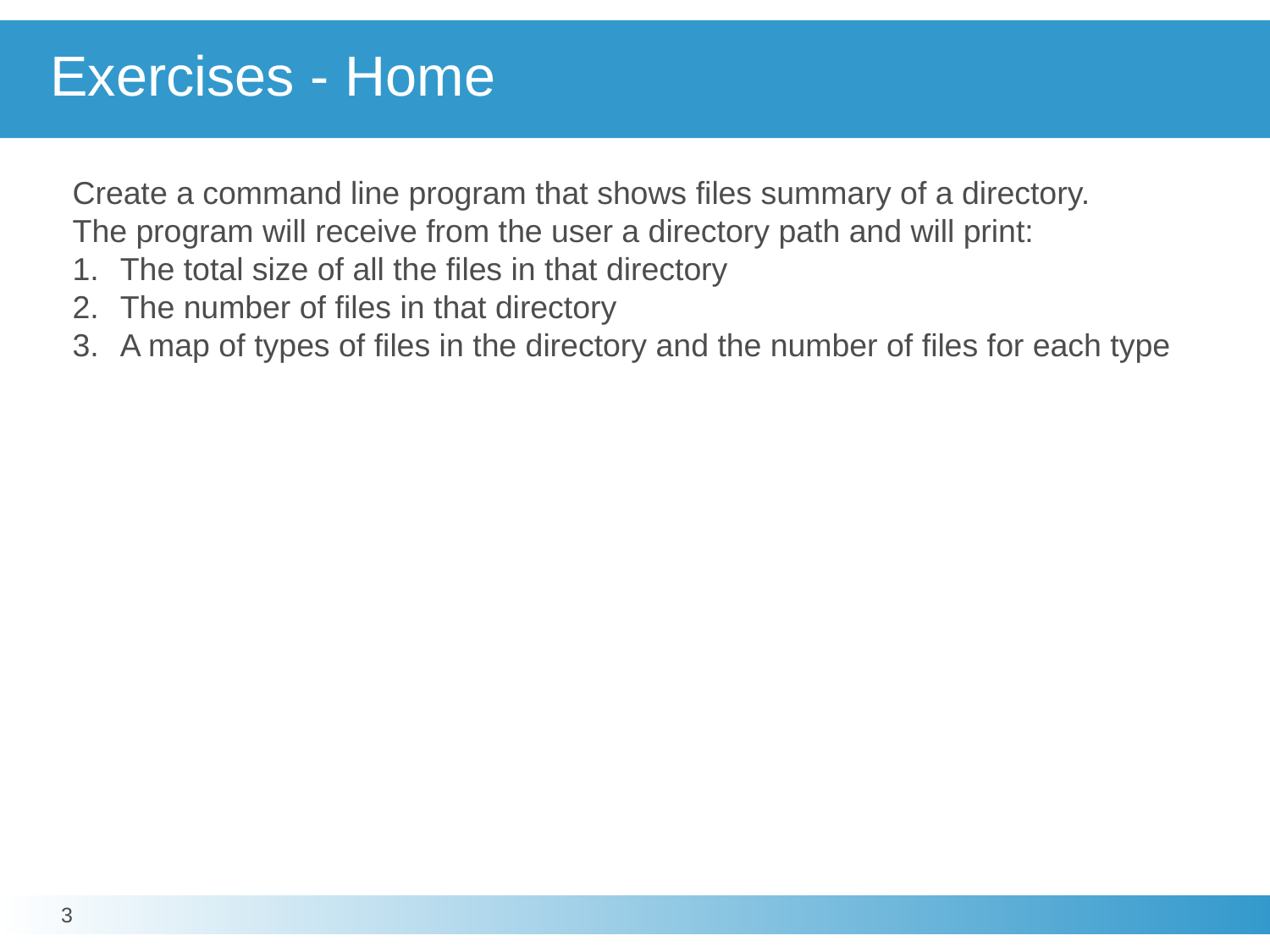

# Exercises - Home
Create a command line program that shows files summary of a directory.
The program will receive from the user a directory path and will print:
The total size of all the files in that directory
The number of files in that directory
A map of types of files in the directory and the number of files for each type
3